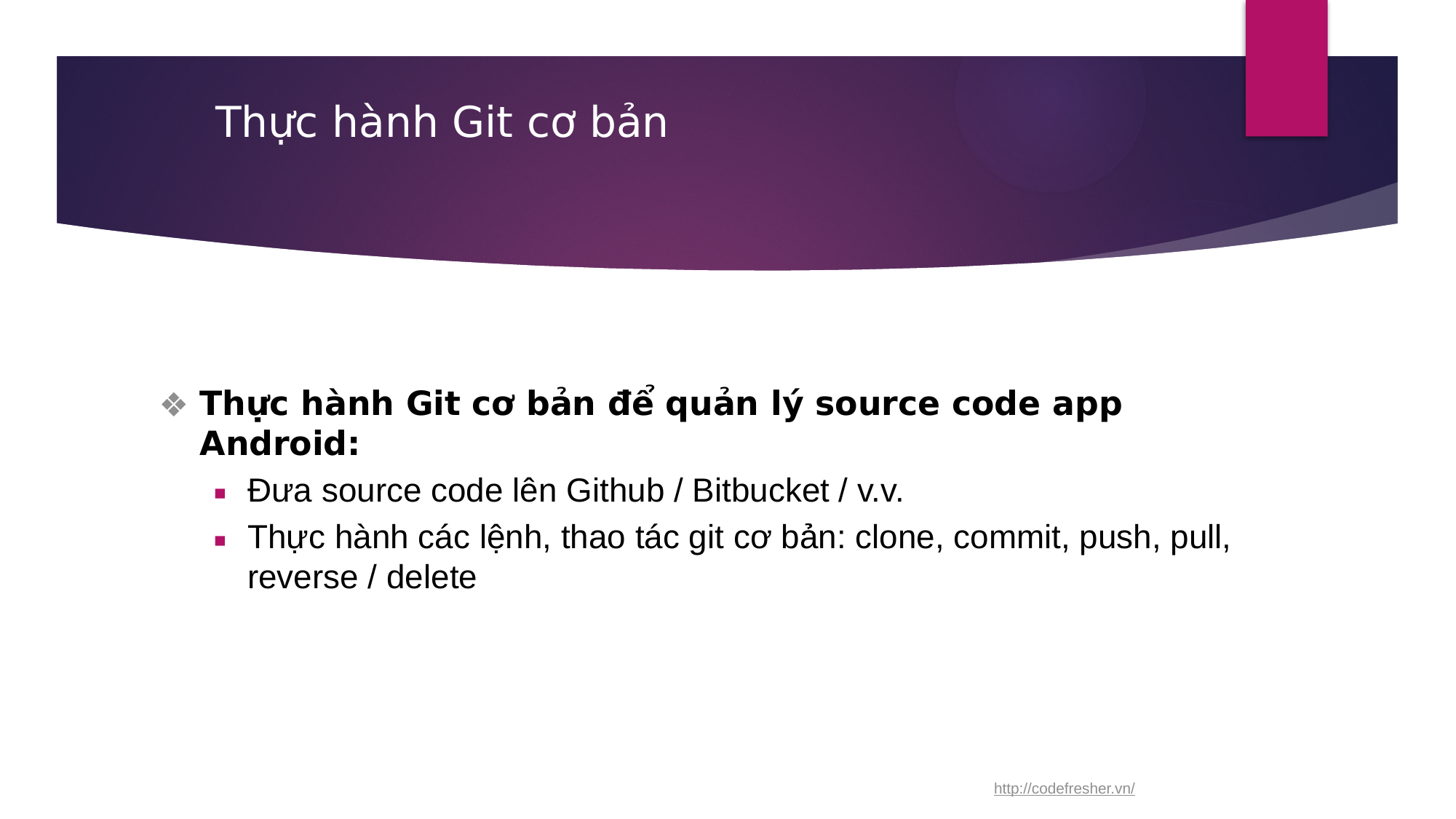

# Thực hành Git cơ bản
Thực hành Git cơ bản để quản lý source code app Android:
Đưa source code lên Github / Bitbucket / v.v.
Thực hành các lệnh, thao tác git cơ bản: clone, commit, push, pull, reverse / delete
http://codefresher.vn/